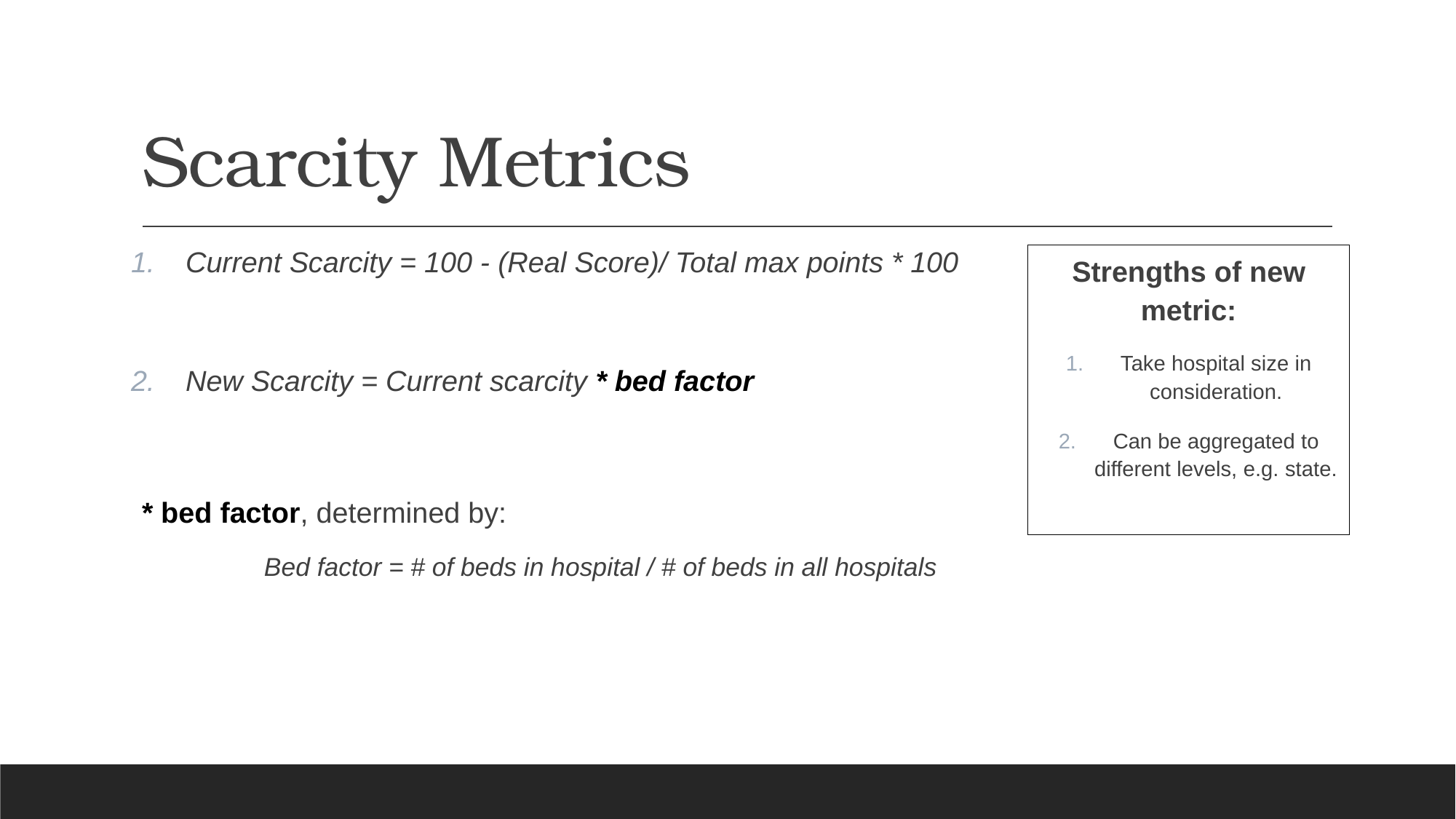

# Scarcity Metrics
Current Scarcity = 100 - (Real Score)/ Total max points * 100

New Scarcity = Current scarcity * bed factor

* bed factor, determined by:
	Bed factor = # of beds in hospital / # of beds in all hospitals

Strengths of new metric:
Take hospital size in consideration.
Can be aggregated to different levels, e.g. state.